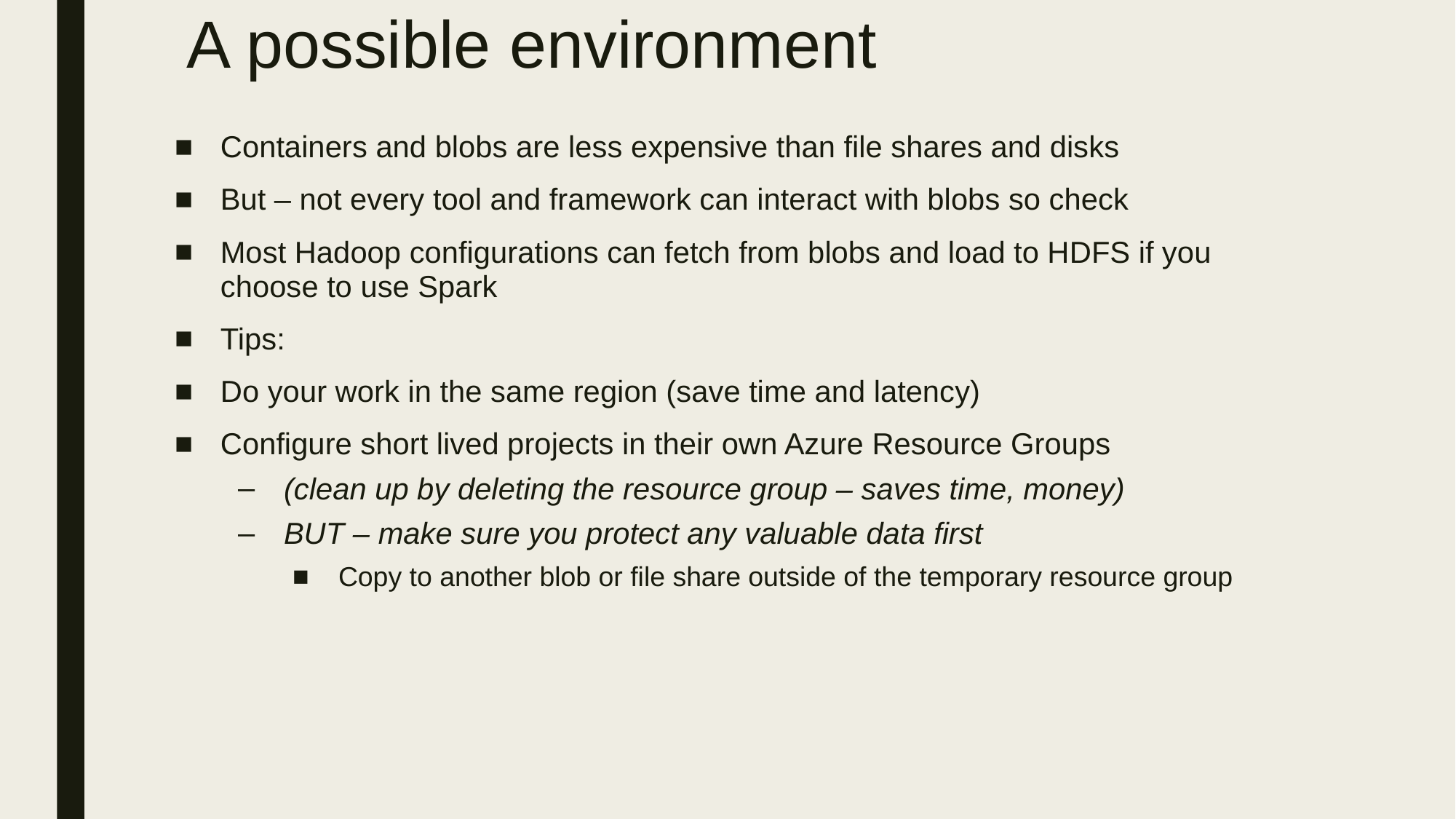

# A possible environment
Containers and blobs are less expensive than file shares and disks
But – not every tool and framework can interact with blobs so check
Most Hadoop configurations can fetch from blobs and load to HDFS if you choose to use Spark
Tips:
Do your work in the same region (save time and latency)
Configure short lived projects in their own Azure Resource Groups
(clean up by deleting the resource group – saves time, money)
BUT – make sure you protect any valuable data first
Copy to another blob or file share outside of the temporary resource group